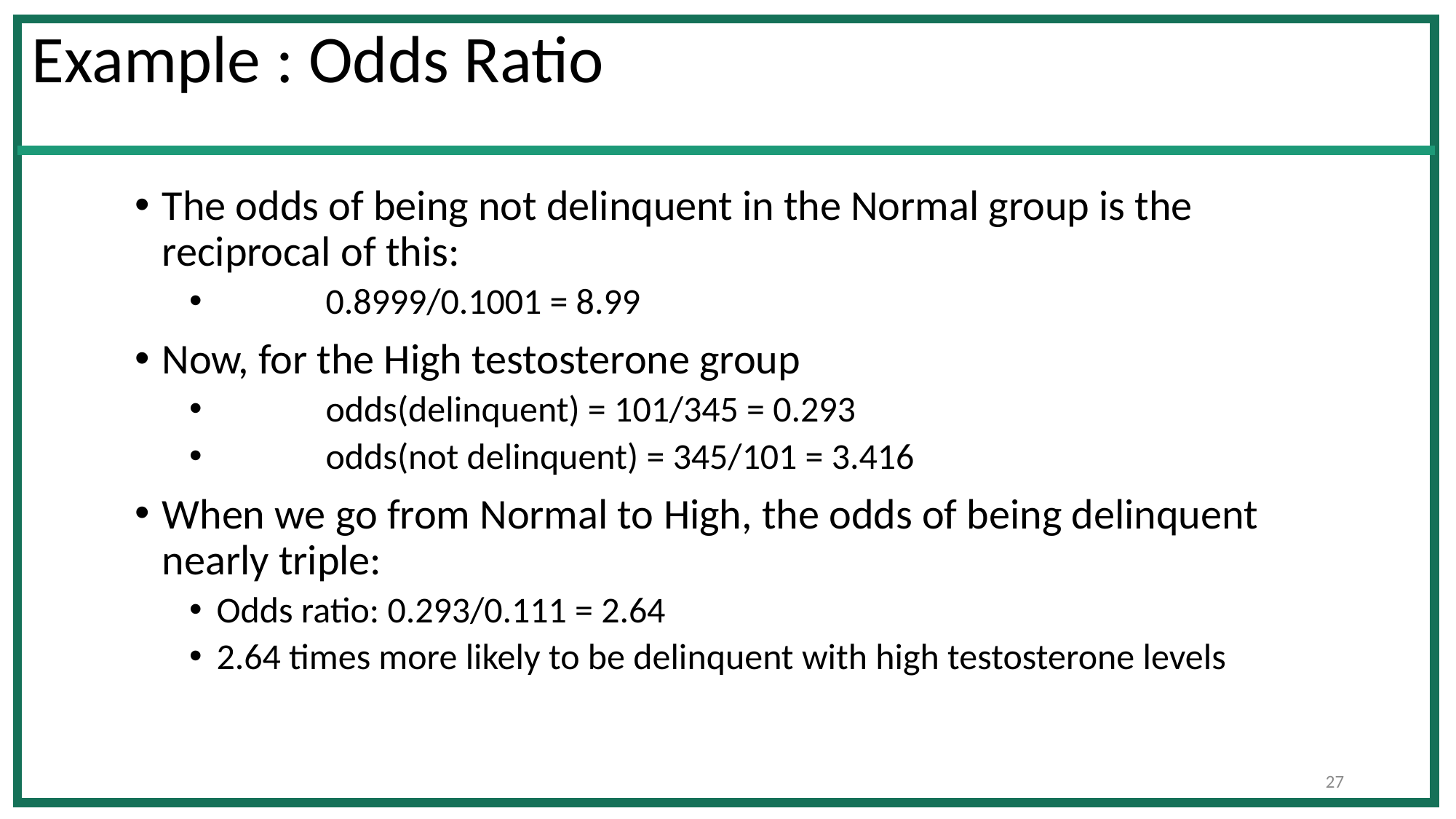

# Example : Odds Ratio
The odds of being not delinquent in the Normal group is the reciprocal of this:
	0.8999/0.1001 = 8.99
Now, for the High testosterone group
	odds(delinquent) = 101/345 = 0.293
	odds(not delinquent) = 345/101 = 3.416
When we go from Normal to High, the odds of being delinquent nearly triple:
Odds ratio: 0.293/0.111 = 2.64
2.64 times more likely to be delinquent with high testosterone levels
27